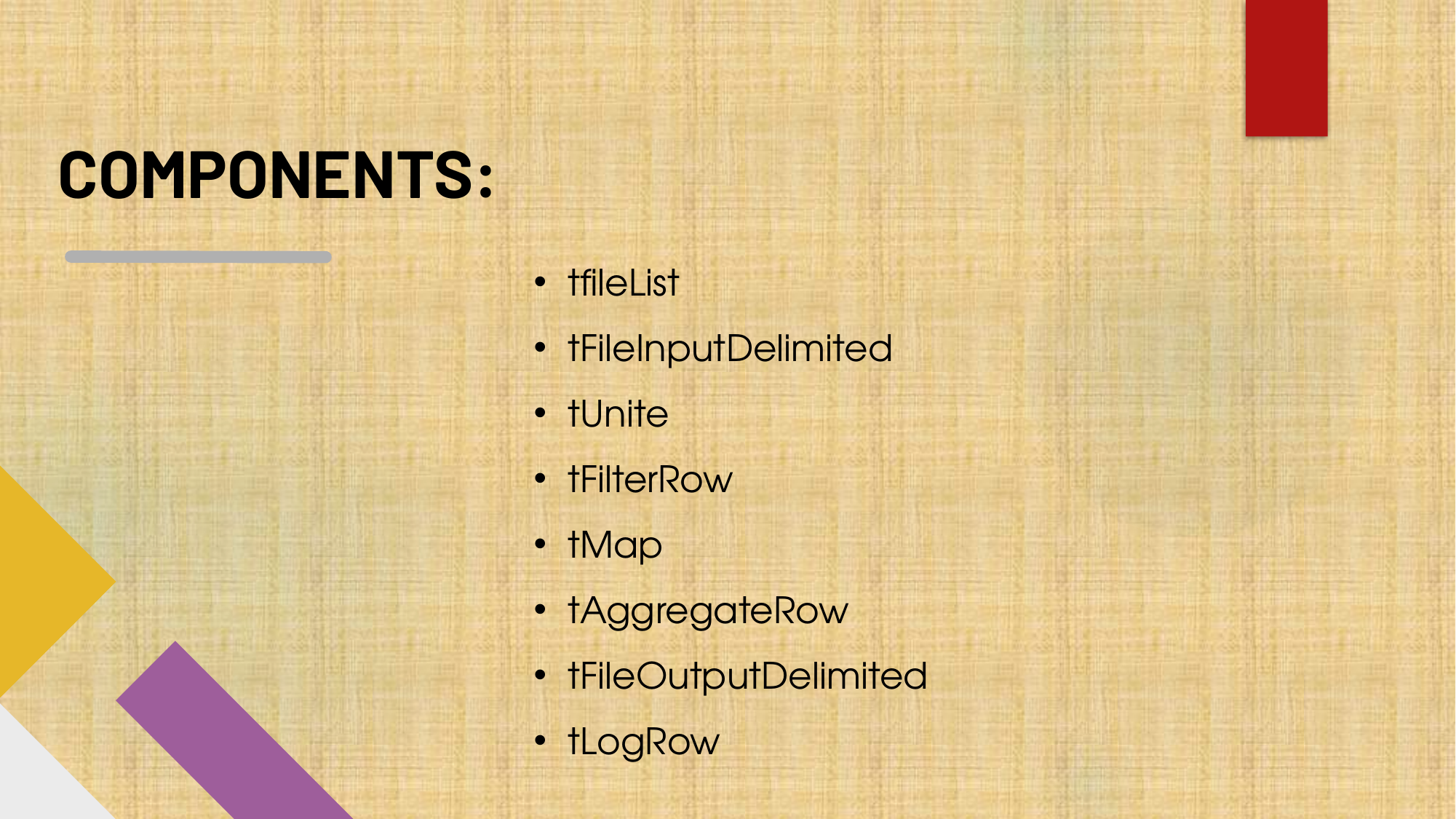

# COMPONENTS:
tfileList
tFileInputDelimited
tUnite
tFilterRow
tMap
tAggregateRow
tFileOutputDelimited
tLogRow